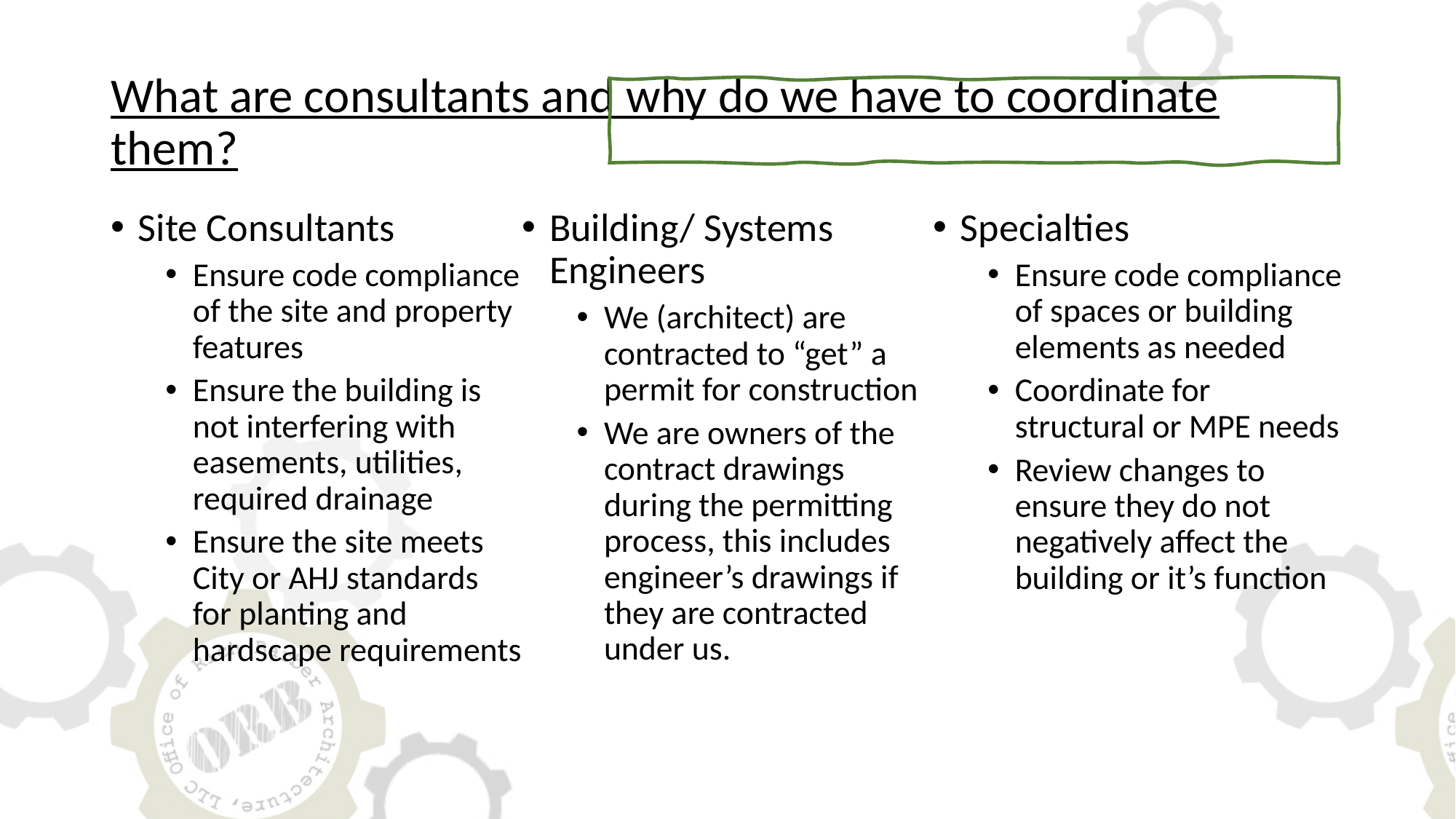

# What are consultants and why do we have to coordinate them?

Site Consultants
Ensure code compliance of the site and property features
Ensure the building is not interfering with easements, utilities, required drainage
Ensure the site meets City or AHJ standards for planting and hardscape requirements

Building/ Systems Engineers
We (architect) are contracted to “get” a permit for construction
We are owners of the contract drawings during the permitting process, this includes engineer’s drawings if they are contracted under us.

Specialties
Ensure code compliance of spaces or building elements as needed
Coordinate for structural or MPE needs
Review changes to ensure they do not negatively affect the building or it’s function